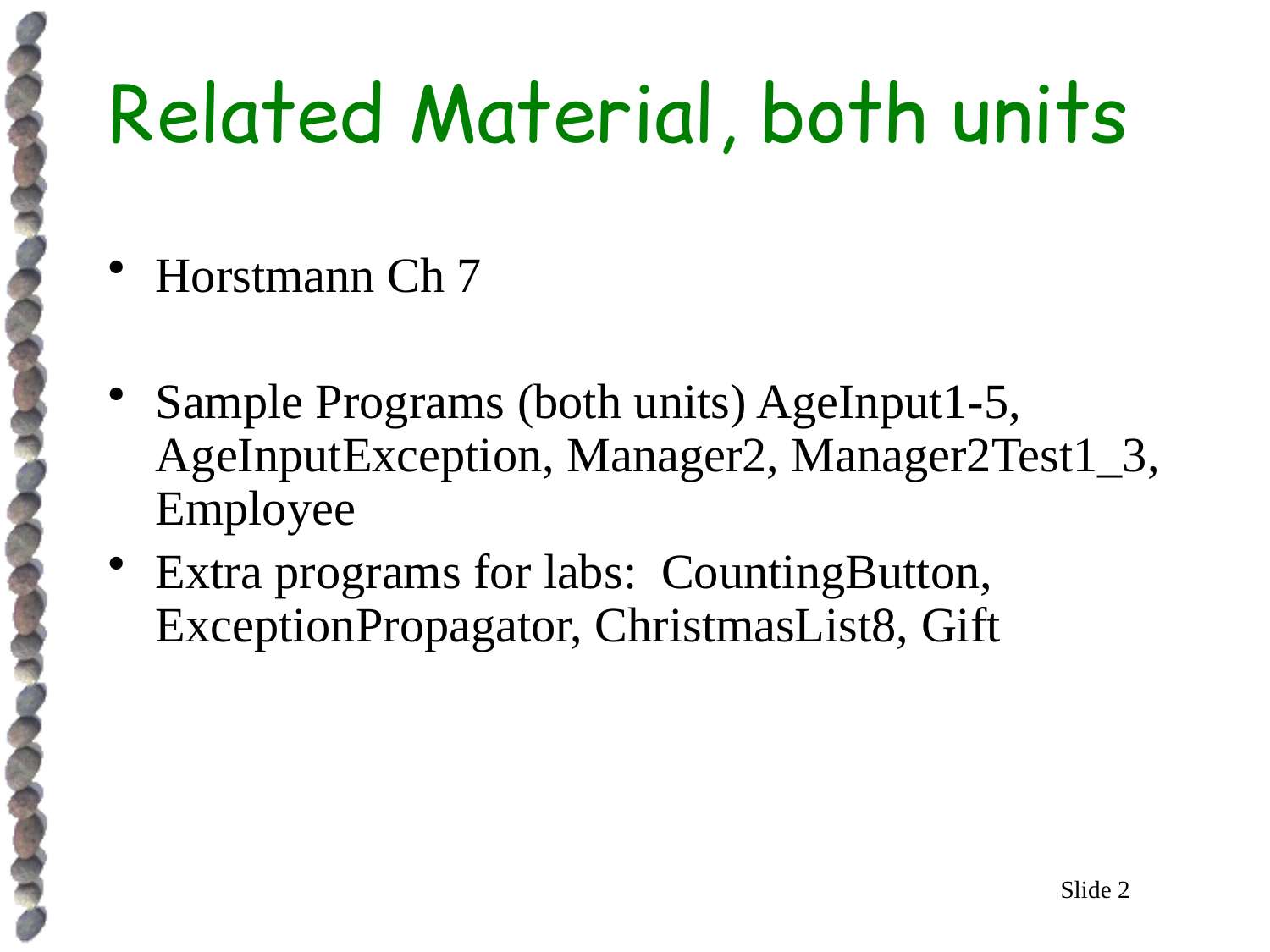

# Related Material, both units
Horstmann Ch 7

Sample Programs (both units) AgeInput1-5, AgeInputException, Manager2, Manager2Test1_3, Employee
Extra programs for labs:  CountingButton, ExceptionPropagator, ChristmasList8, Gift
Slide 2